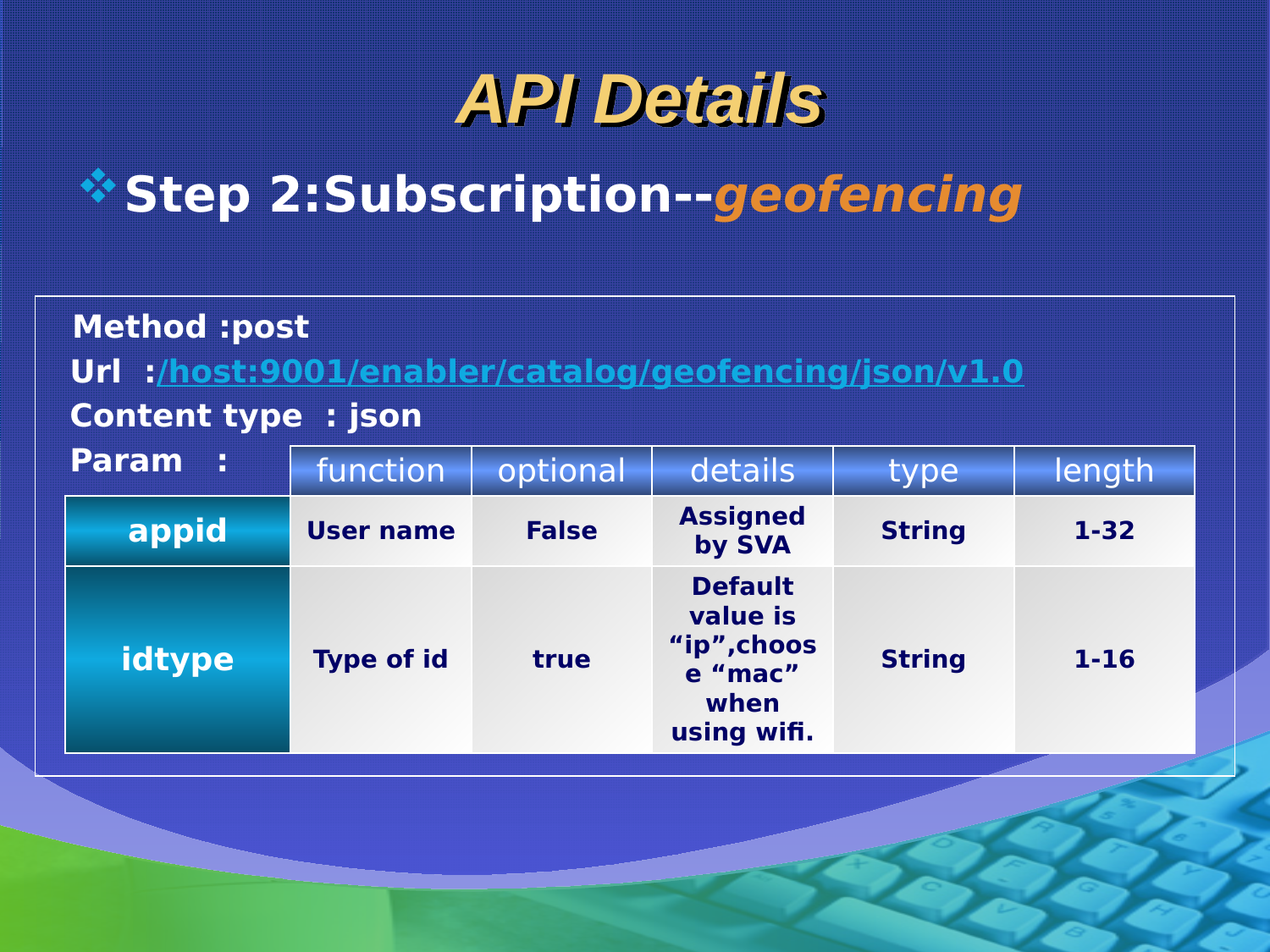

# API Details
Step 2:Subscription--geofencing
  Method :post
  Url  :/host:9001/enabler/catalog/geofencing/json/v1.0
  Content type  : json
  Param   :

|  | function | optional | details | type | length |
| --- | --- | --- | --- | --- | --- |
| appid | User name | False | Assigned by SVA | String | 1-32 |
| idtype | Type of id | true | Default value is “ip”,choose “mac” when using wifi. | String | 1-16 |